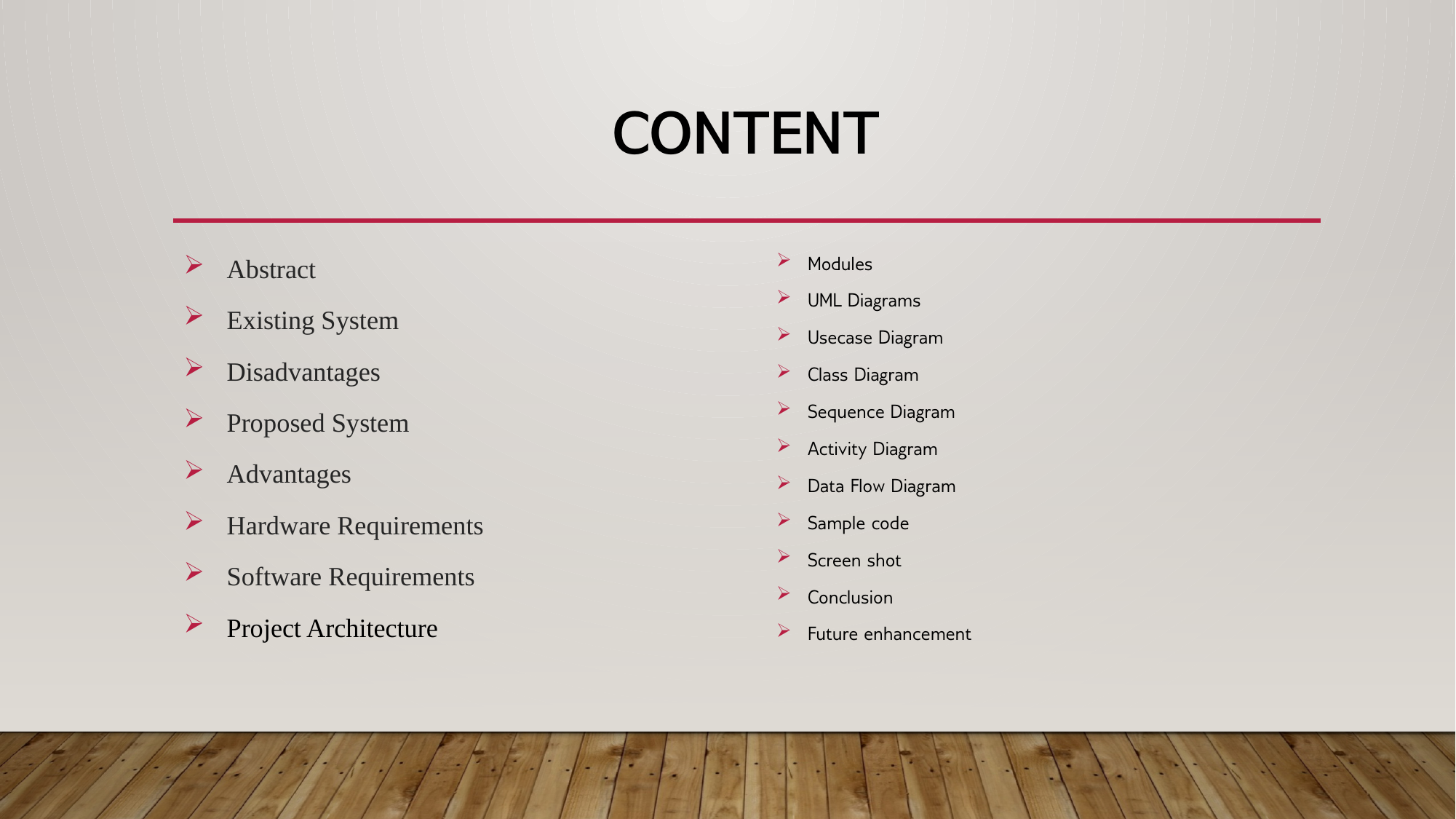

# content
Abstract
Existing System
Disadvantages
Proposed System
Advantages
Hardware Requirements
Software Requirements
Project Architecture

Modules
UML Diagrams
Usecase Diagram
Class Diagram
Sequence Diagram
Activity Diagram
Data Flow Diagram
Sample code
Screen shot
Conclusion
Future enhancement